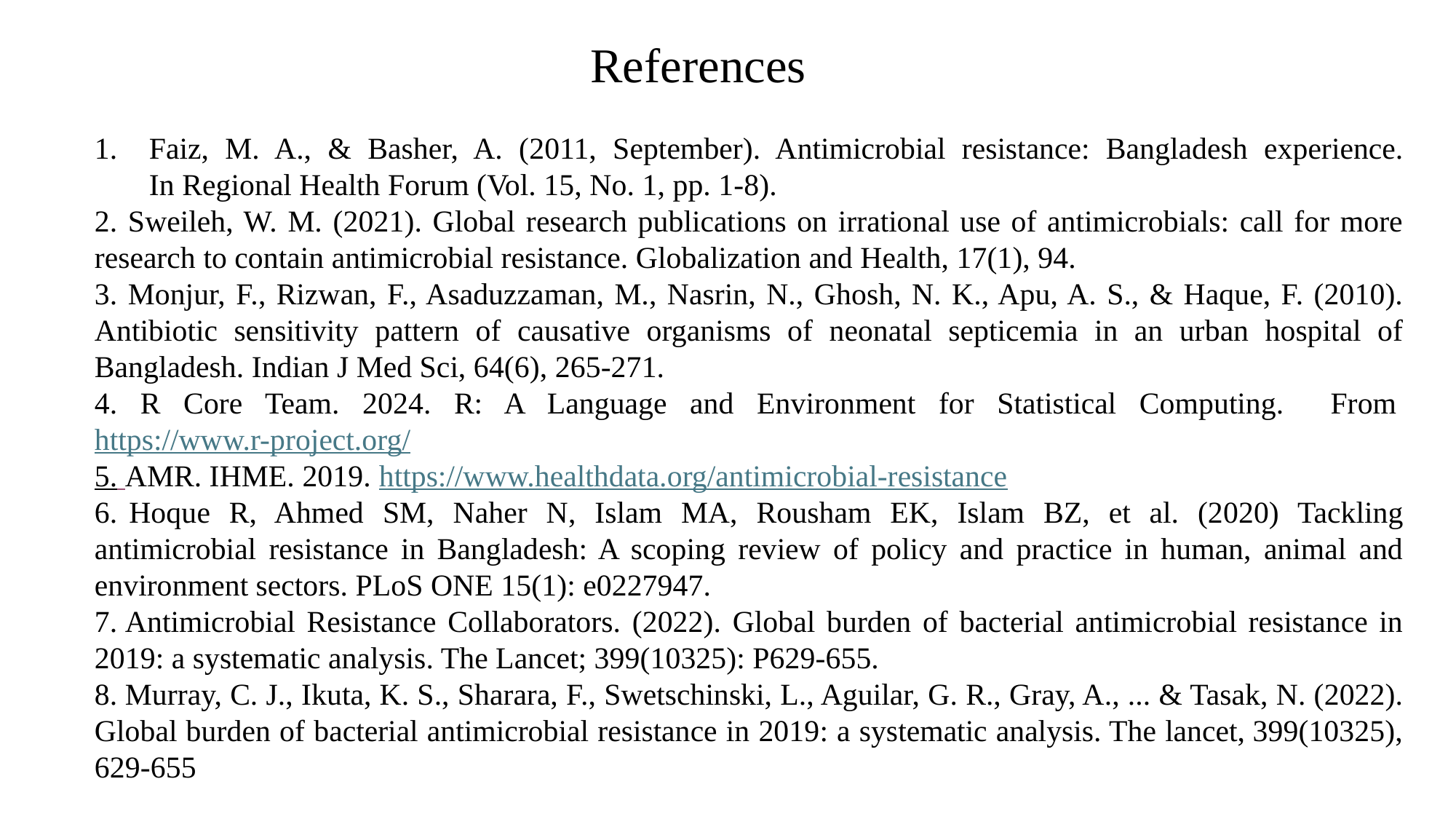

References
Faiz, M. A., & Basher, A. (2011, September). Antimicrobial resistance: Bangladesh experience. In Regional Health Forum (Vol. 15, No. 1, pp. 1-8).
2. Sweileh, W. M. (2021). Global research publications on irrational use of antimicrobials: call for more research to contain antimicrobial resistance. Globalization and Health, 17(1), 94.
3. Monjur, F., Rizwan, F., Asaduzzaman, M., Nasrin, N., Ghosh, N. K., Apu, A. S., & Haque, F. (2010). Antibiotic sensitivity pattern of causative organisms of neonatal septicemia in an urban hospital of Bangladesh. Indian J Med Sci, 64(6), 265-271.
4. R Core Team. 2024. R: A Language and Environment for Statistical Computing.      From https://www.r-project.org/
5. AMR. IHME. 2019. https://www.healthdata.org/antimicrobial-resistance
6.  Hoque R, Ahmed SM, Naher N, Islam MA, Rousham EK, Islam BZ, et al. (2020) Tackling antimicrobial resistance in Bangladesh: A scoping review of policy and practice in human, animal and environment sectors. PLoS ONE 15(1): e0227947.
7. Antimicrobial Resistance Collaborators. (2022). Global burden of bacterial antimicrobial resistance in 2019: a systematic analysis. The Lancet; 399(10325): P629-655.
8. Murray, C. J., Ikuta, K. S., Sharara, F., Swetschinski, L., Aguilar, G. R., Gray, A., ... & Tasak, N. (2022). Global burden of bacterial antimicrobial resistance in 2019: a systematic analysis. The lancet, 399(10325), 629-655